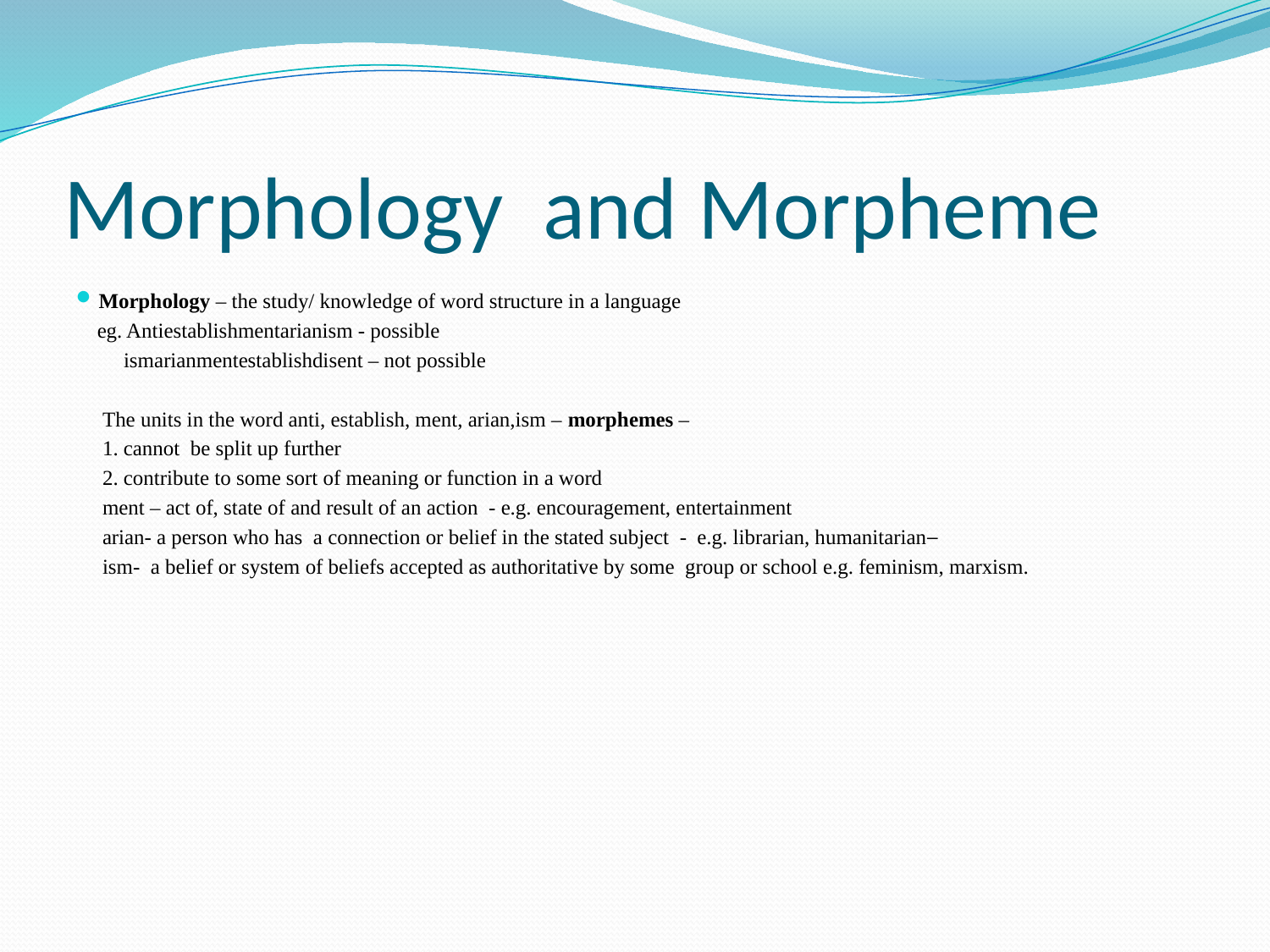

# Morphology  and Morpheme

Morphology – the study/ knowledge of word structure in a language
    eg. Antiestablishmentarianism - possible
         ismarianmentestablishdisent – not possible

     The units in the word anti, establish, ment, arian,ism – morphemes –
     1. cannot  be split up further
     2. contribute to some sort of meaning or function in a word
     ment – act of, state of and result of an action  - e.g. encouragement, entertainment
     arian- a person who has  a connection or belief in the stated subject  -  e.g. librarian, humanitarian–
     ism-  a belief or system of beliefs accepted as authoritative by some  group or school e.g. feminism, marxism.